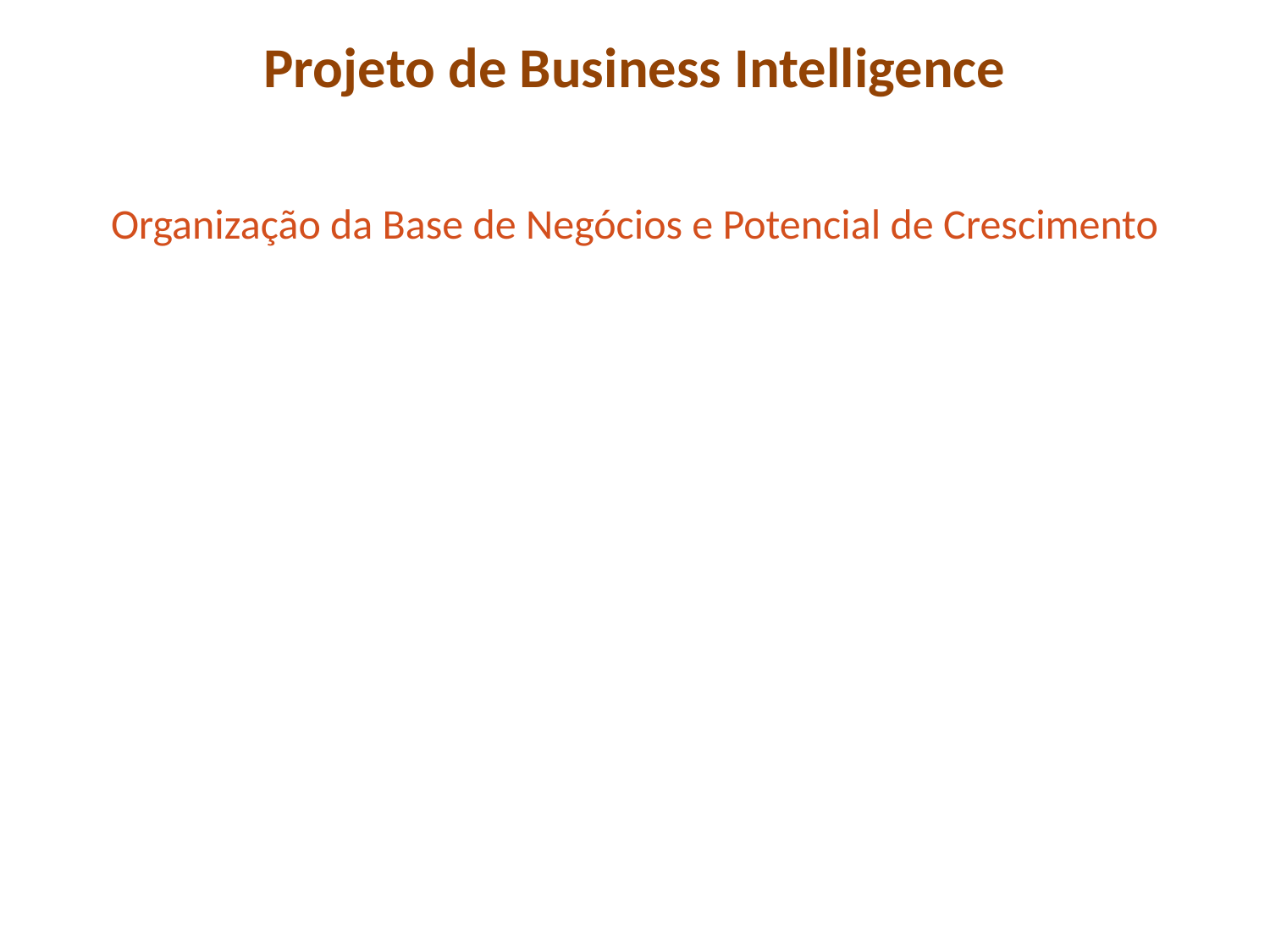

Projeto de Business Intelligence
Organização da Base de Negócios e Potencial de Crescimento